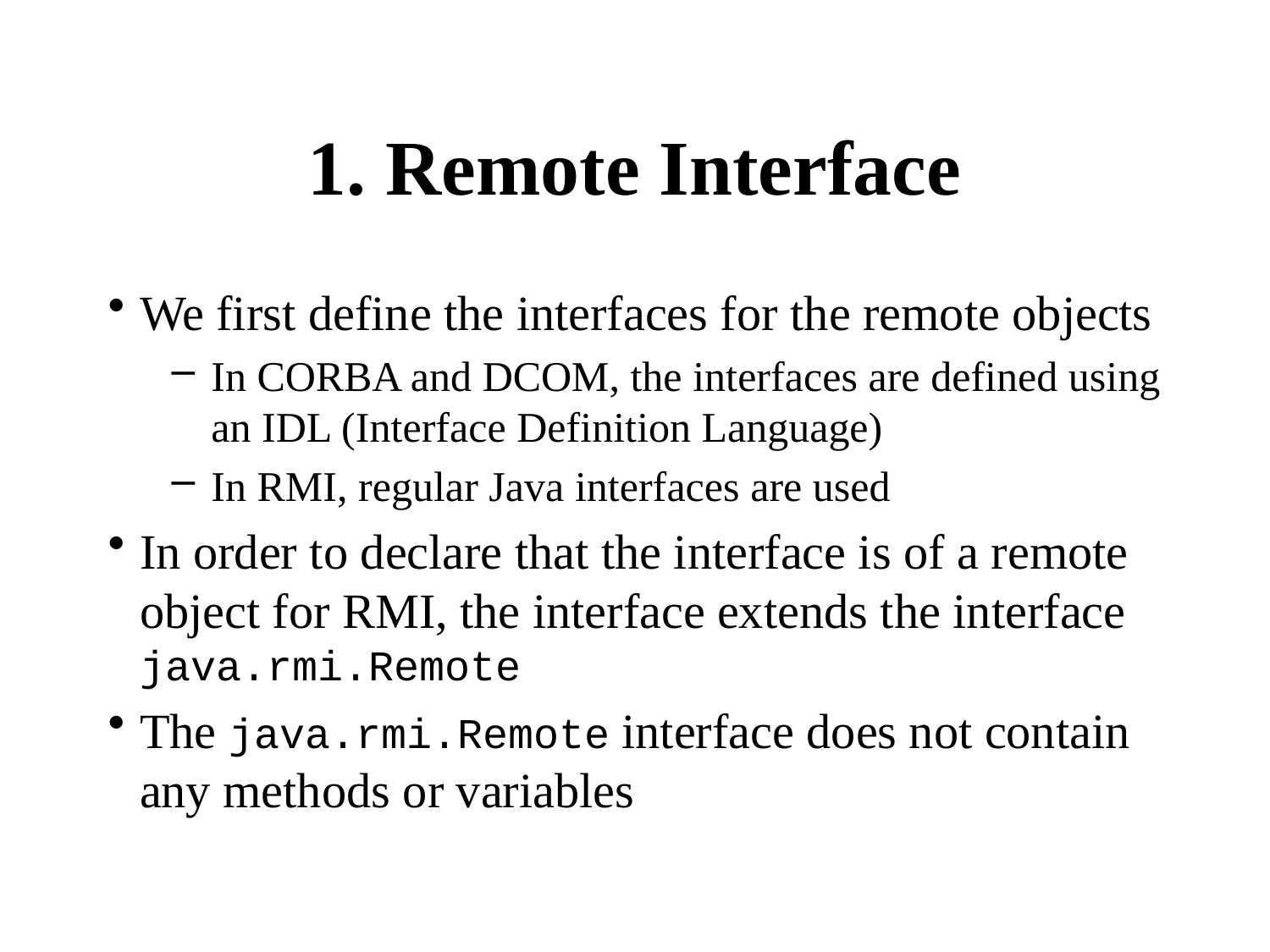

# 1. Remote Interface
We first define the interfaces for the remote objects
In CORBA and DCOM, the interfaces are defined using an IDL (Interface Definition Language)
In RMI, regular Java interfaces are used
In order to declare that the interface is of a remote object for RMI, the interface extends the interface java.rmi.Remote
The java.rmi.Remote interface does not contain any methods or variables